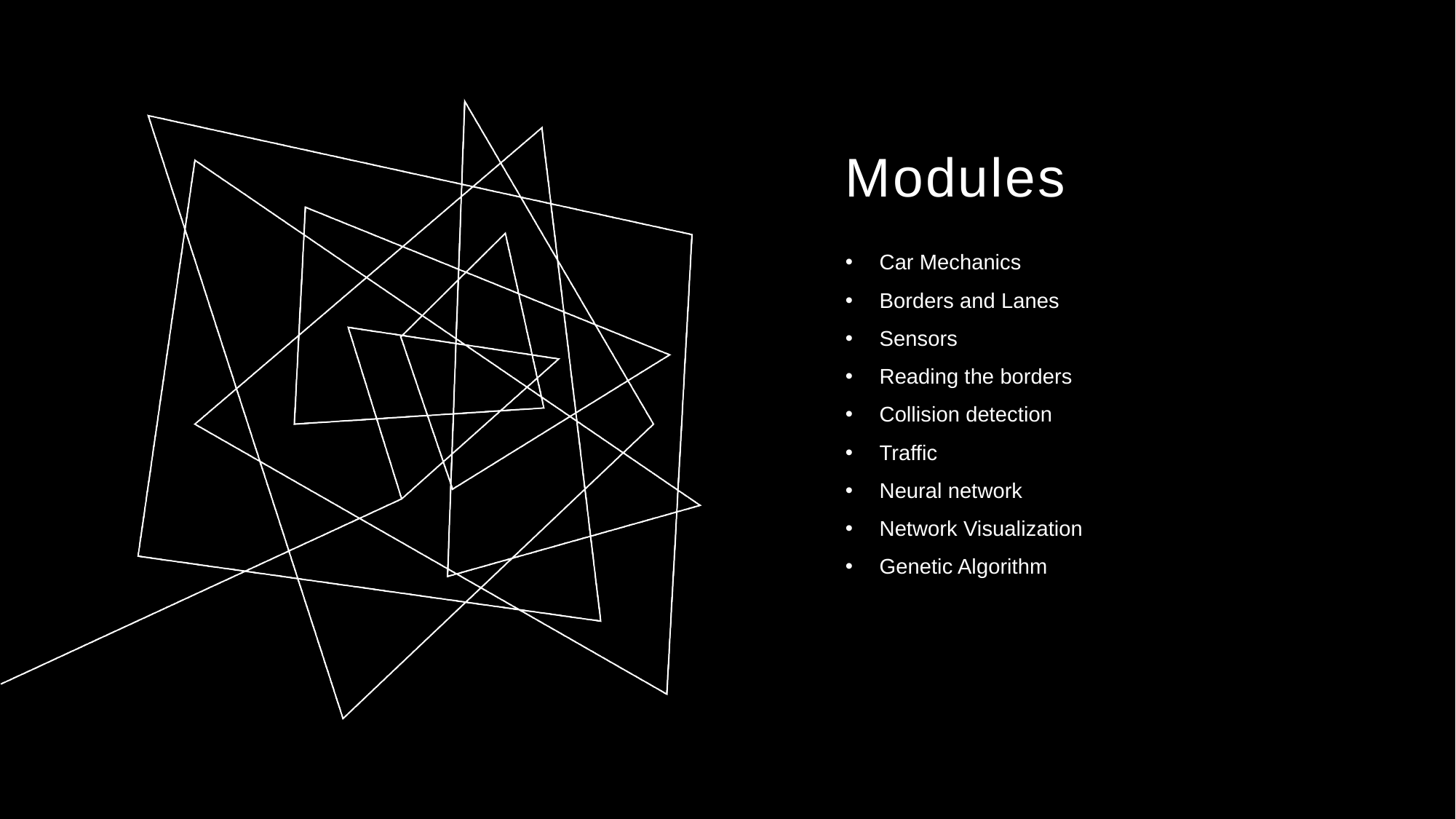

# Modules
Car Mechanics
Borders and Lanes
Sensors
Reading the borders
Collision detection
Traffic
Neural network
Network Visualization
Genetic Algorithm